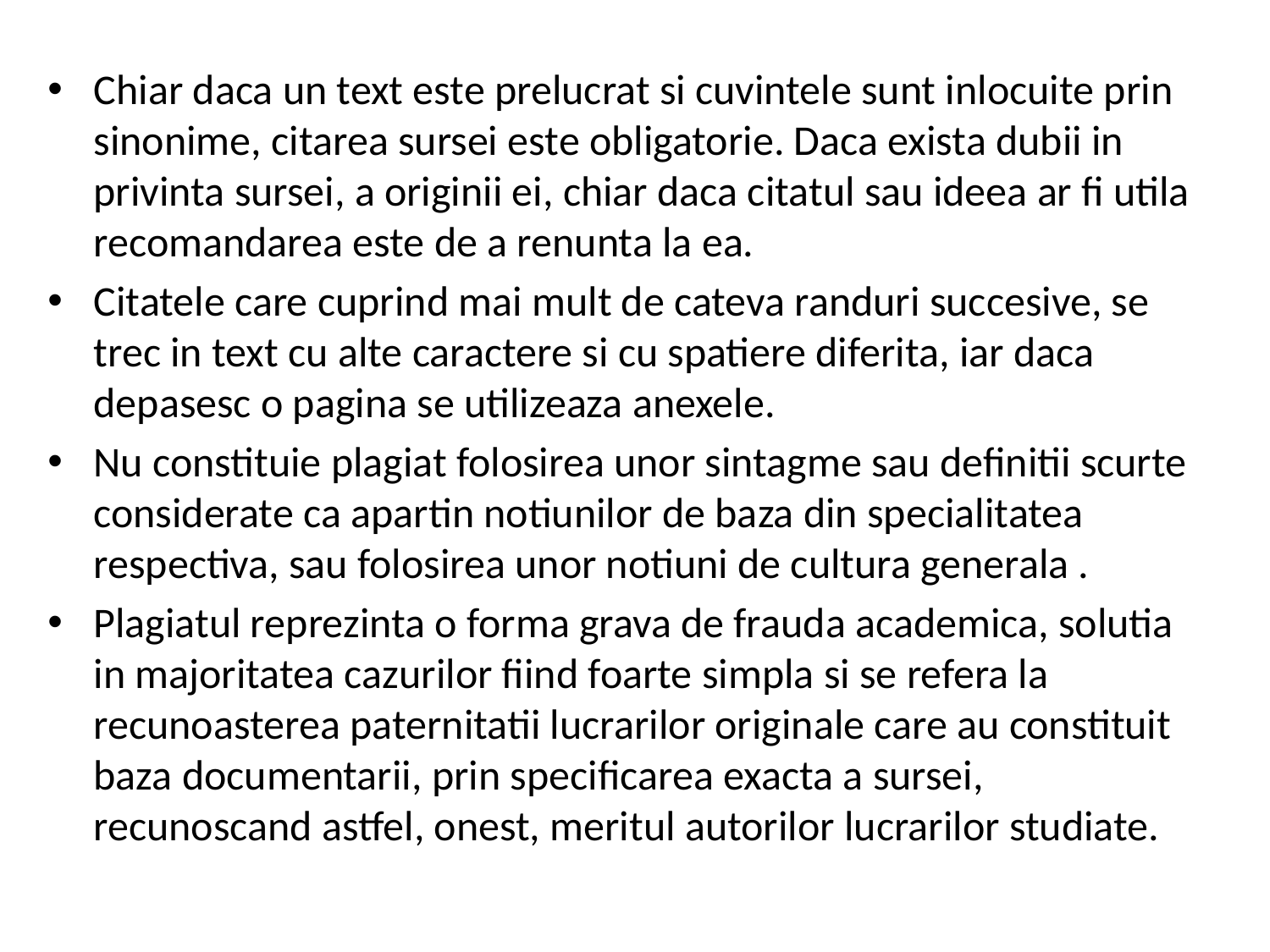

Chiar daca un text este prelucrat si cuvintele sunt inlocuite prin sinonime, citarea sursei este obligatorie. Daca exista dubii in privinta sursei, a originii ei, chiar daca citatul sau ideea ar fi utila recomandarea este de a renunta la ea.
Citatele care cuprind mai mult de cateva randuri succesive, se trec in text cu alte caractere si cu spatiere diferita, iar daca depasesc o pagina se utilizeaza anexele.
Nu constituie plagiat folosirea unor sintagme sau definitii scurte considerate ca apartin notiunilor de baza din specialitatea respectiva, sau folosirea unor notiuni de cultura generala .
Plagiatul reprezinta o forma grava de frauda academica, solutia in majoritatea cazurilor fiind foarte simpla si se refera la recunoasterea paternitatii lucrarilor originale care au constituit baza documentarii, prin specificarea exacta a sursei, recunoscand astfel, onest, meritul autorilor lucrarilor studiate.